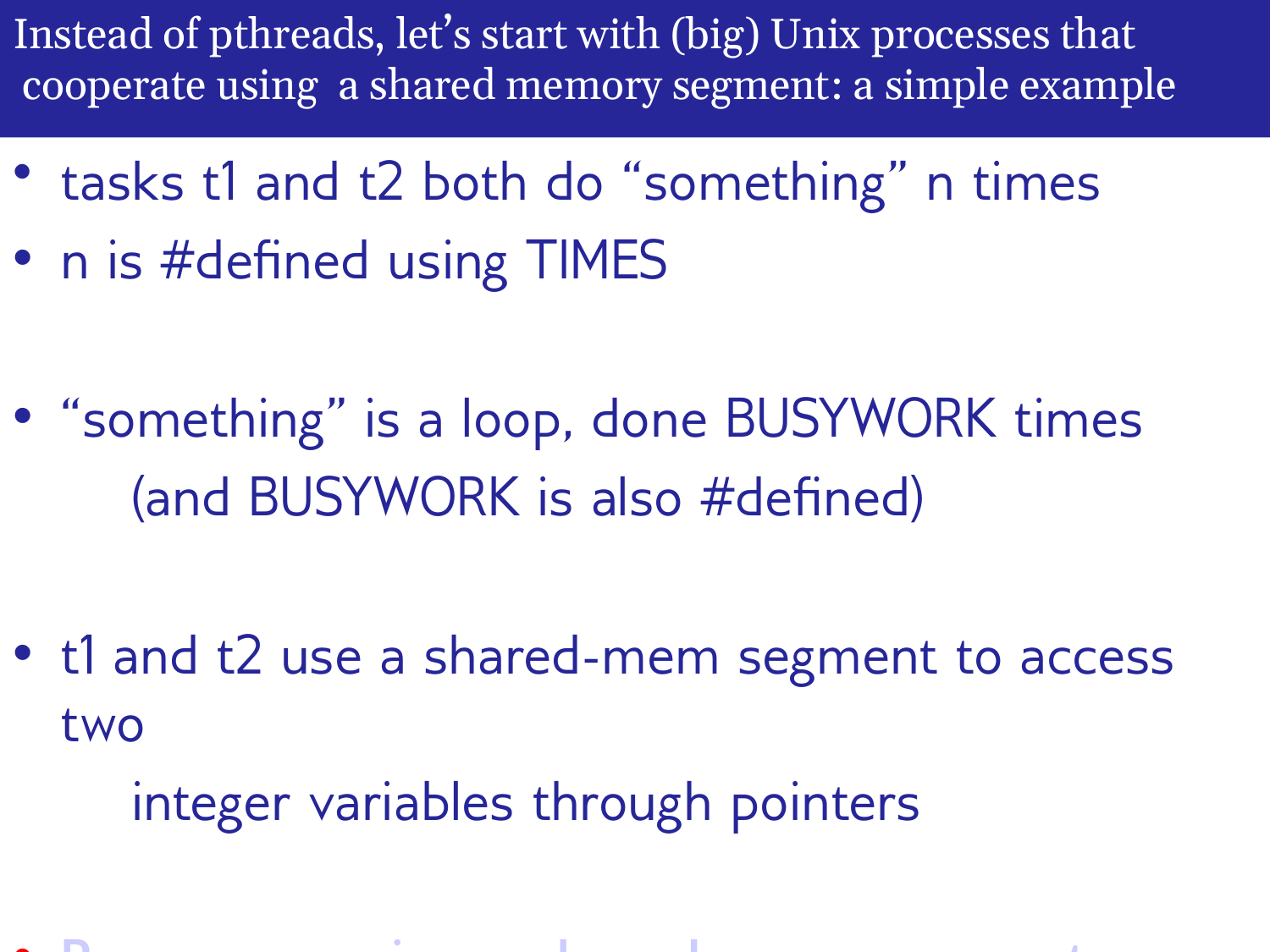

# Instead of pthreads, let’s start with (big) Unix processes that cooperate using  a shared memory segment: a simple example
tasks t1 and t2 both do “something” n times
n is #defined using TIMES

“something” is a loop, done BUSYWORK times
       (and BUSYWORK is also #defined)

t1 and t2 use a shared-mem segment to access two
       integer variables through pointers

Processes using a shared-mem segment